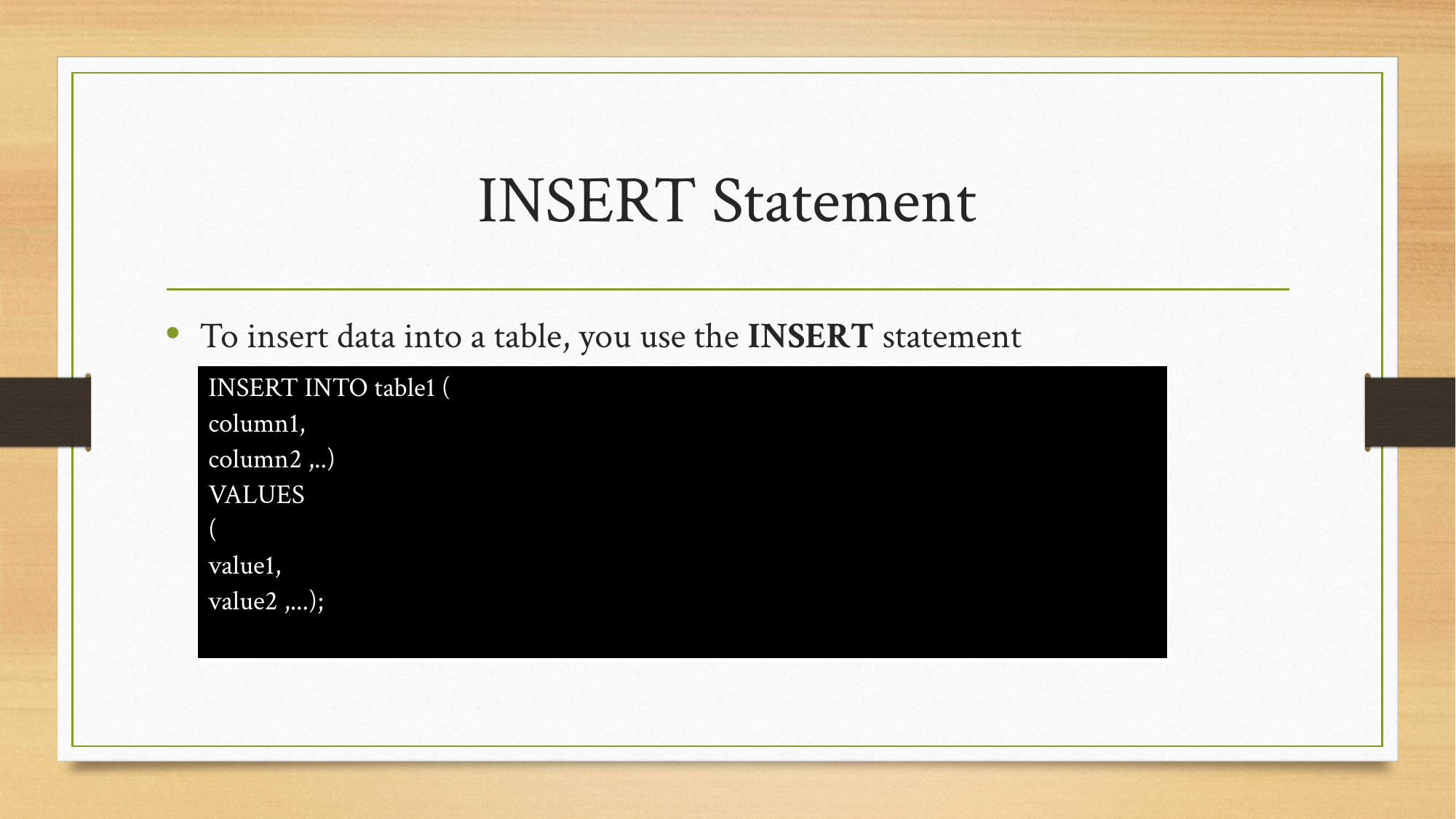

# INSERT Statement
To insert data into a table, you use the INSERT statement
| INSERT INTO table1 ( column1, column2 ,..) VALUES ( value1, value2 ,...); |
| --- |